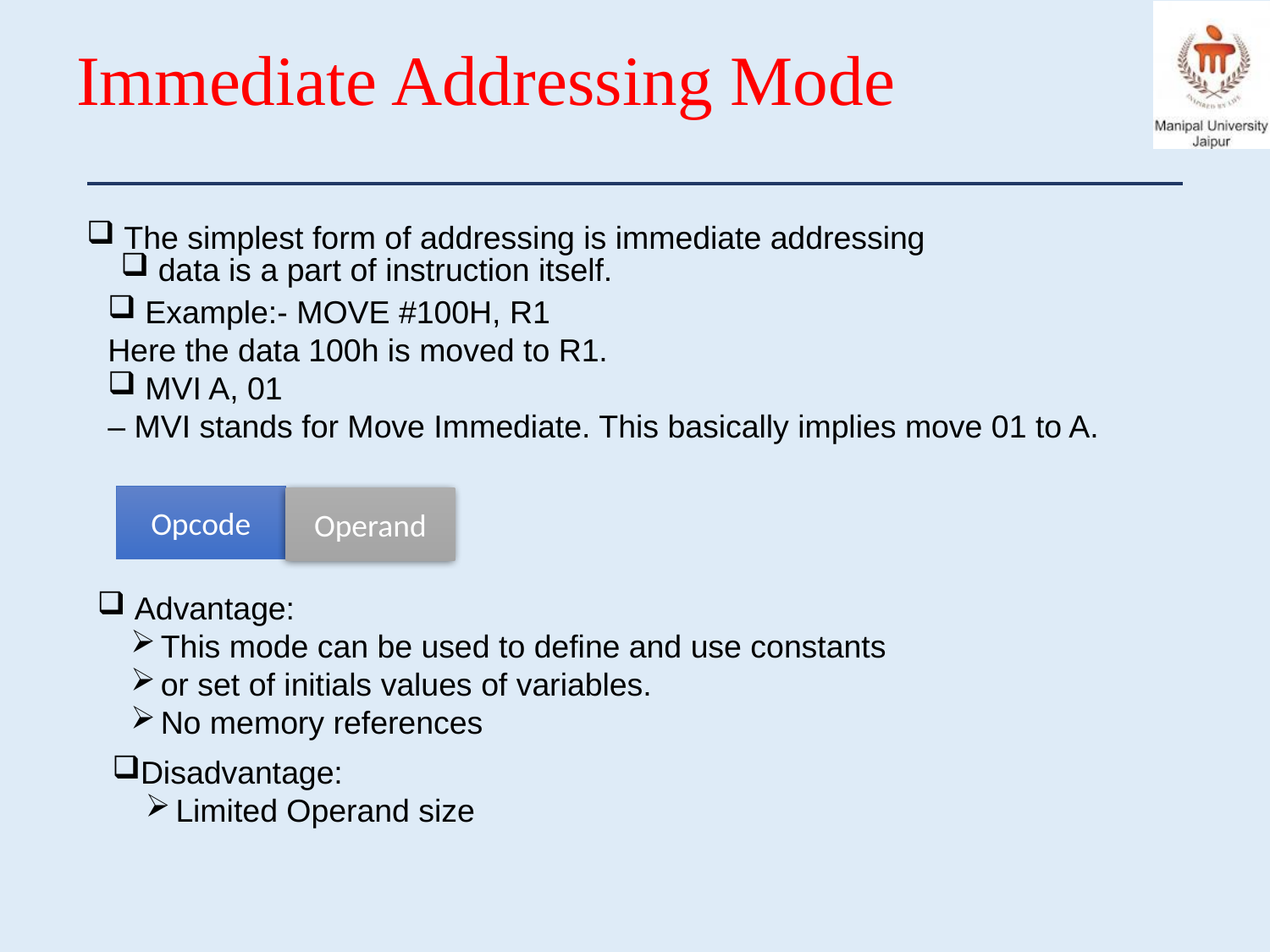

# Immediate Addressing Mode
 The simplest form of addressing is immediate addressing
 data is a part of instruction itself.
 Example:- MOVE #100H, R1
Here the data 100h is moved to R1.
 MVI A, 01
– MVI stands for Move Immediate. This basically implies move 01 to A.

Opcode
Operand
 Advantage:
This mode can be used to define and use constants
or set of initials values of variables.
No memory references
Disadvantage:
Limited Operand size